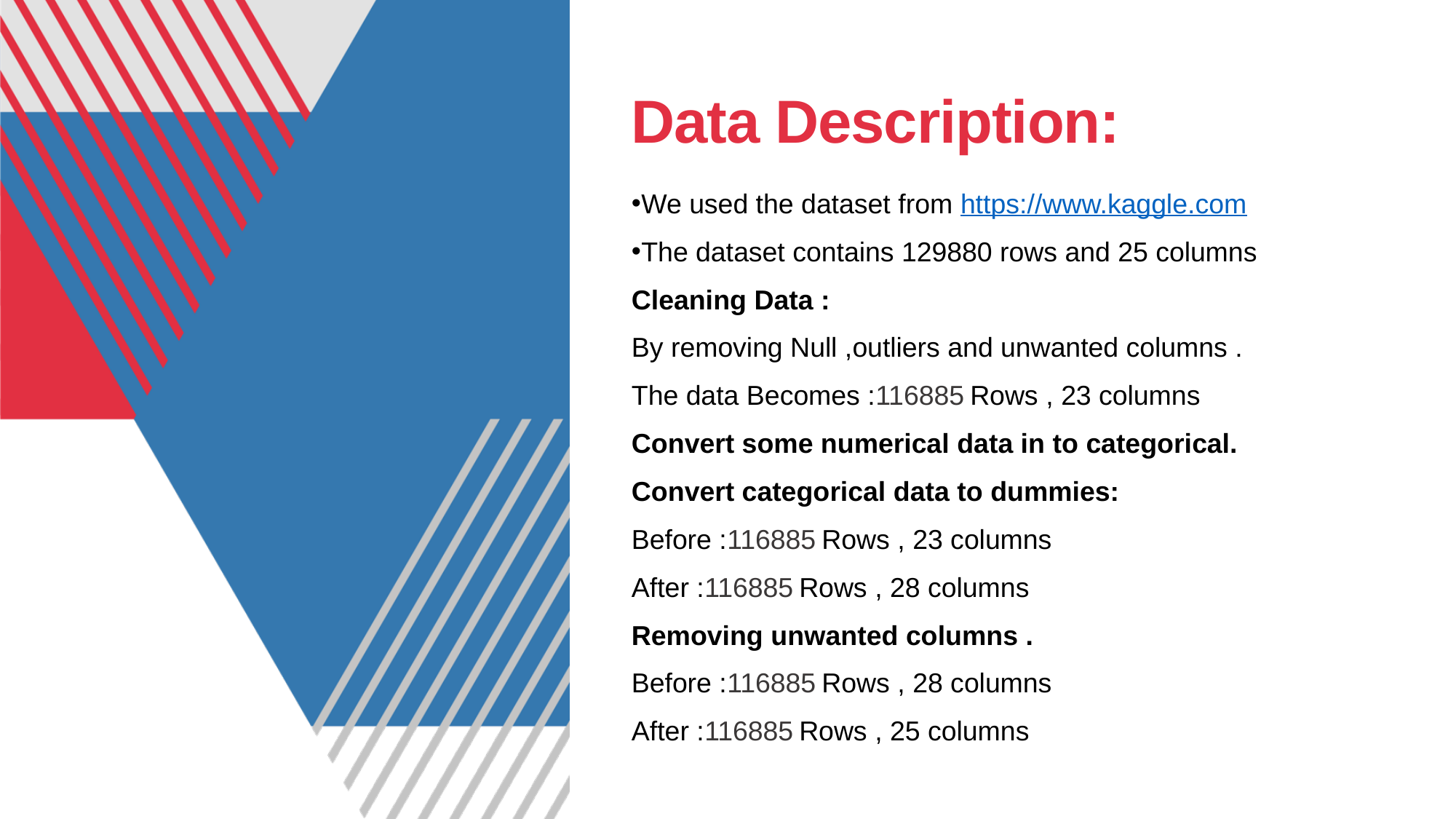

# Data Description:
We used the dataset from https://www.kaggle.com
The dataset contains 129880 rows and 25 columns
Cleaning Data :
By removing Null ,outliers and unwanted columns .
The data Becomes :116885 Rows , 23 columns
Convert some numerical data in to categorical.
Convert categorical data to dummies:
Before :116885 Rows , 23 columns
After :116885 Rows , 28 columns
Removing unwanted columns .
Before :116885 Rows , 28 columns
After :116885 Rows , 25 columns